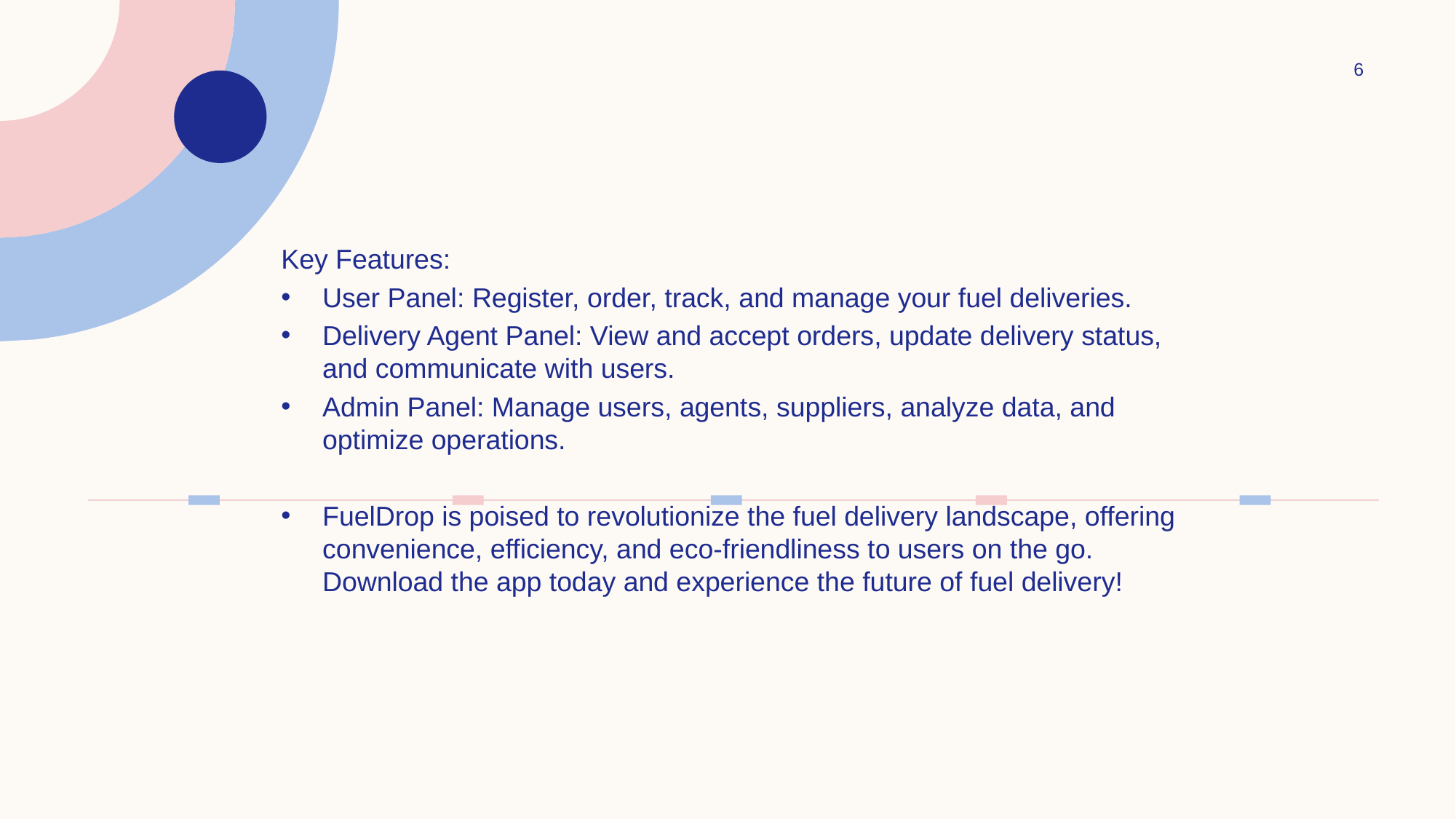

6
Key Features:
User Panel: Register, order, track, and manage your fuel deliveries.
Delivery Agent Panel: View and accept orders, update delivery status, and communicate with users.
Admin Panel: Manage users, agents, suppliers, analyze data, and optimize operations.

FuelDrop is poised to revolutionize the fuel delivery landscape, offering convenience, efficiency, and eco-friendliness to users on the go. Download the app today and experience the future of fuel delivery!